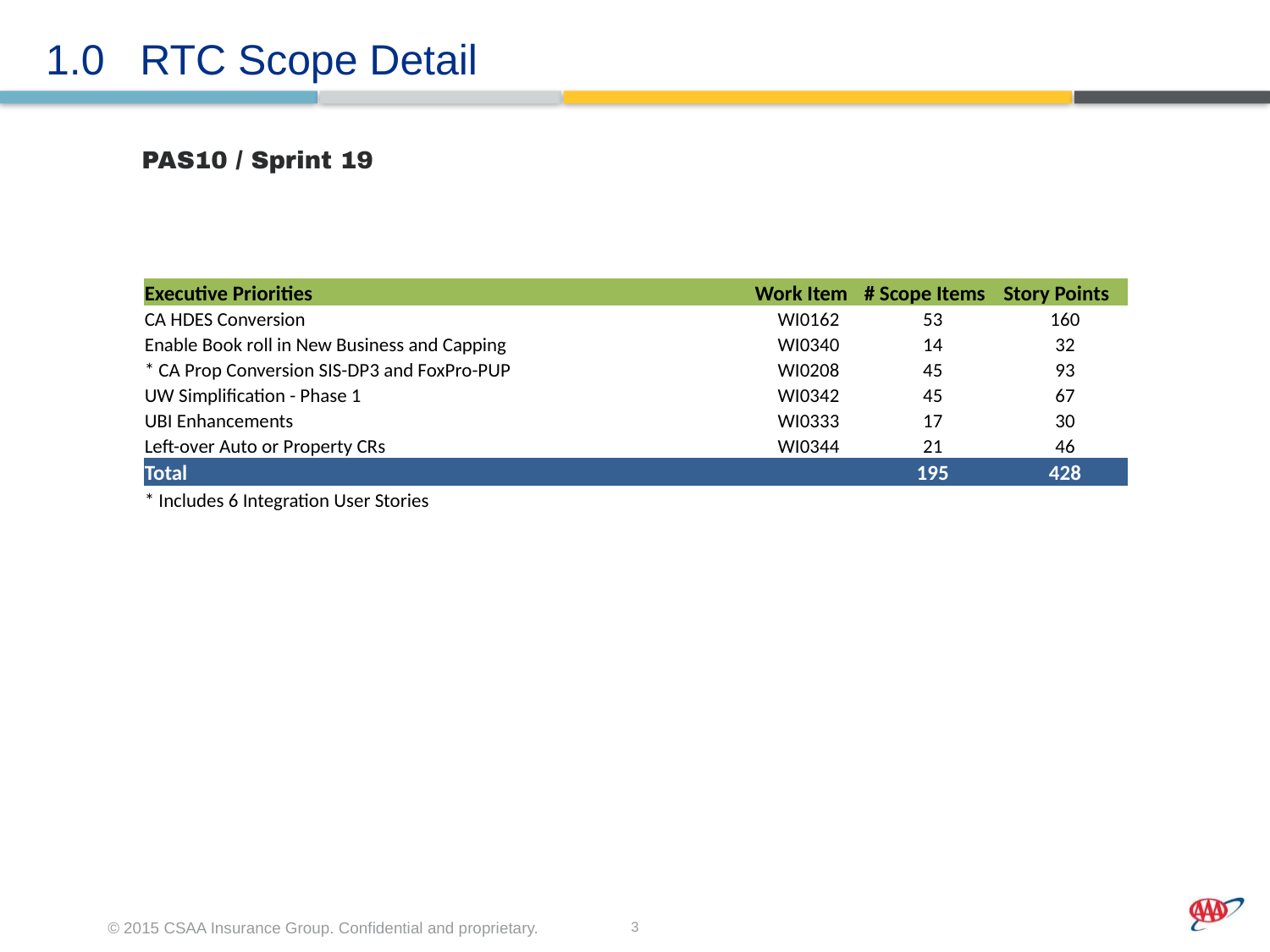

1.0   RTC Scope Detail
PAS10 / Sprint 19
| Executive Priorities | Work Item | # Scope Items | Story Points |
| --- | --- | --- | --- |
| CA HDES Conversion | WI0162 | 53 | 160 |
| Enable Book roll in New Business and Capping | WI0340 | 14 | 32 |
| \* CA Prop Conversion SIS-DP3 and FoxPro-PUP | WI0208 | 45 | 93 |
| UW Simplification - Phase 1 | WI0342 | 45 | 67 |
| UBI Enhancements | WI0333 | 17 | 30 |
| Left-over Auto or Property CRs | WI0344 | 21 | 46 |
| Total |  | 195 | 428 |
| \* Includes 6 Integration User Stories |  |  |  |